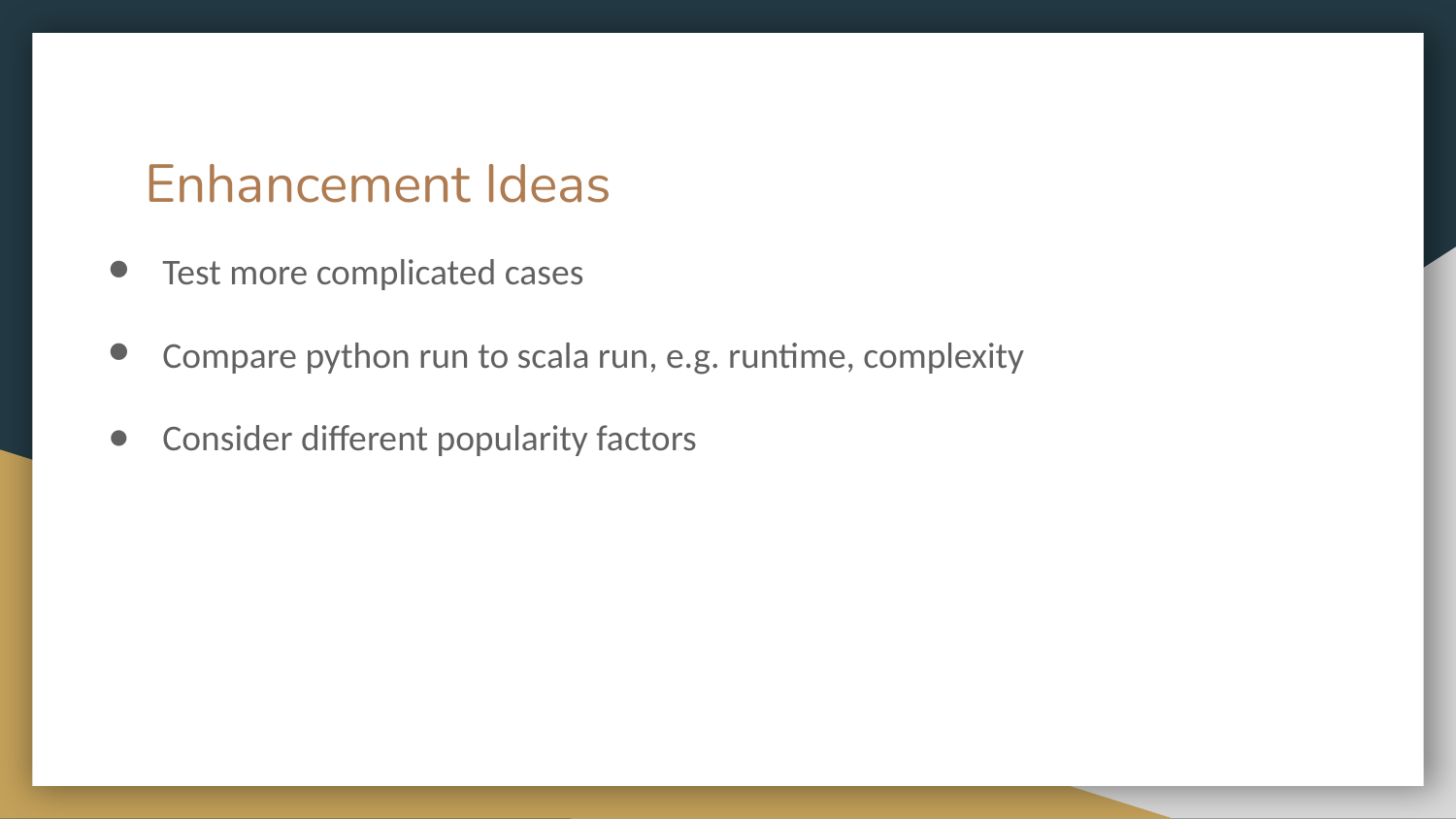

# Enhancement Ideas
Test more complicated cases
Compare python run to scala run, e.g. runtime, complexity
Consider different popularity factors